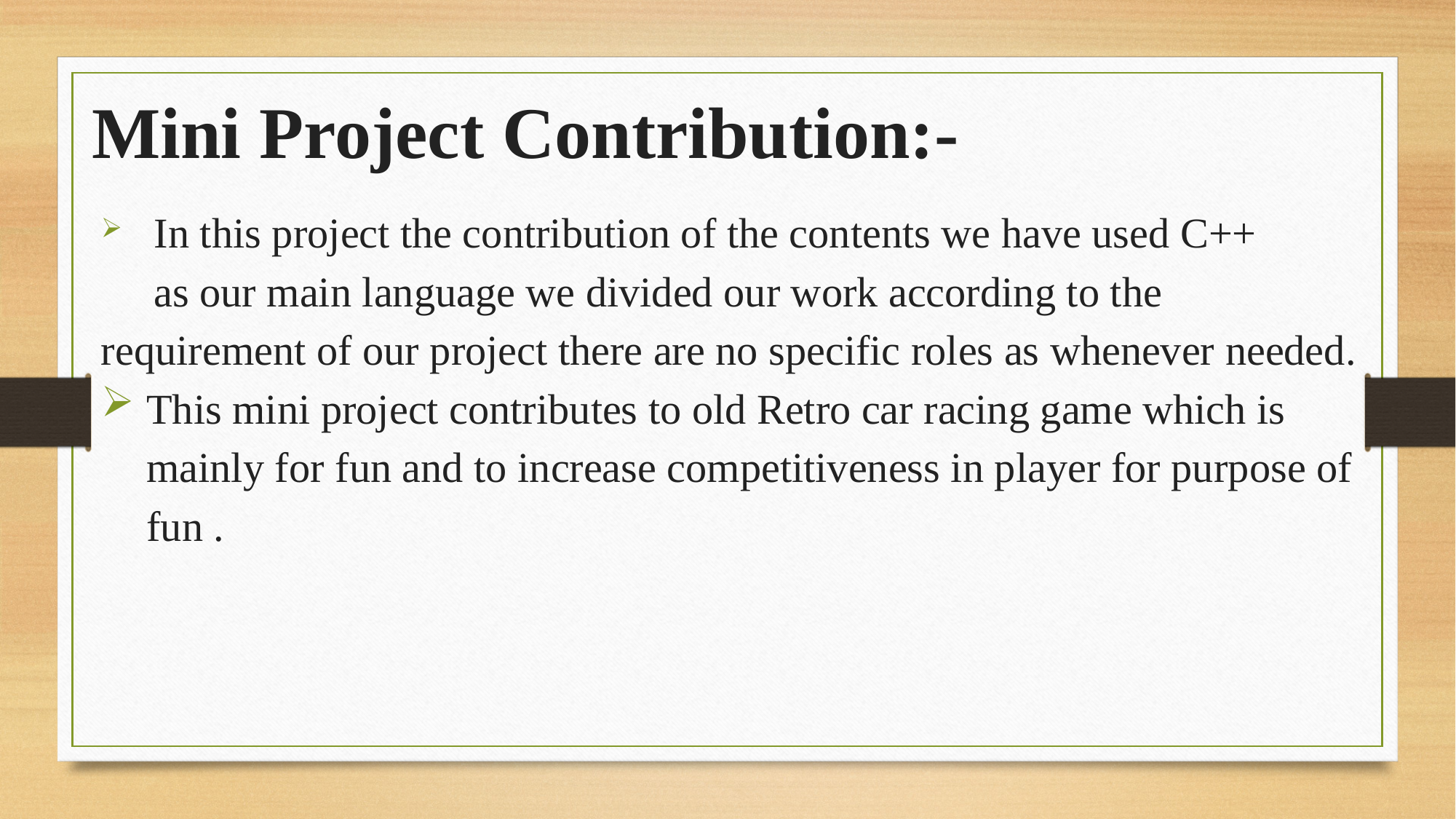

# Mini Project Contribution:-
 In this project the contribution of the contents we have used C++
     as our main language we divided our work according to the   requirement of our project there are no specific roles as whenever needed.
This mini project contributes to old Retro car racing game which is mainly for fun and to increase competitiveness in player for purpose of fun .